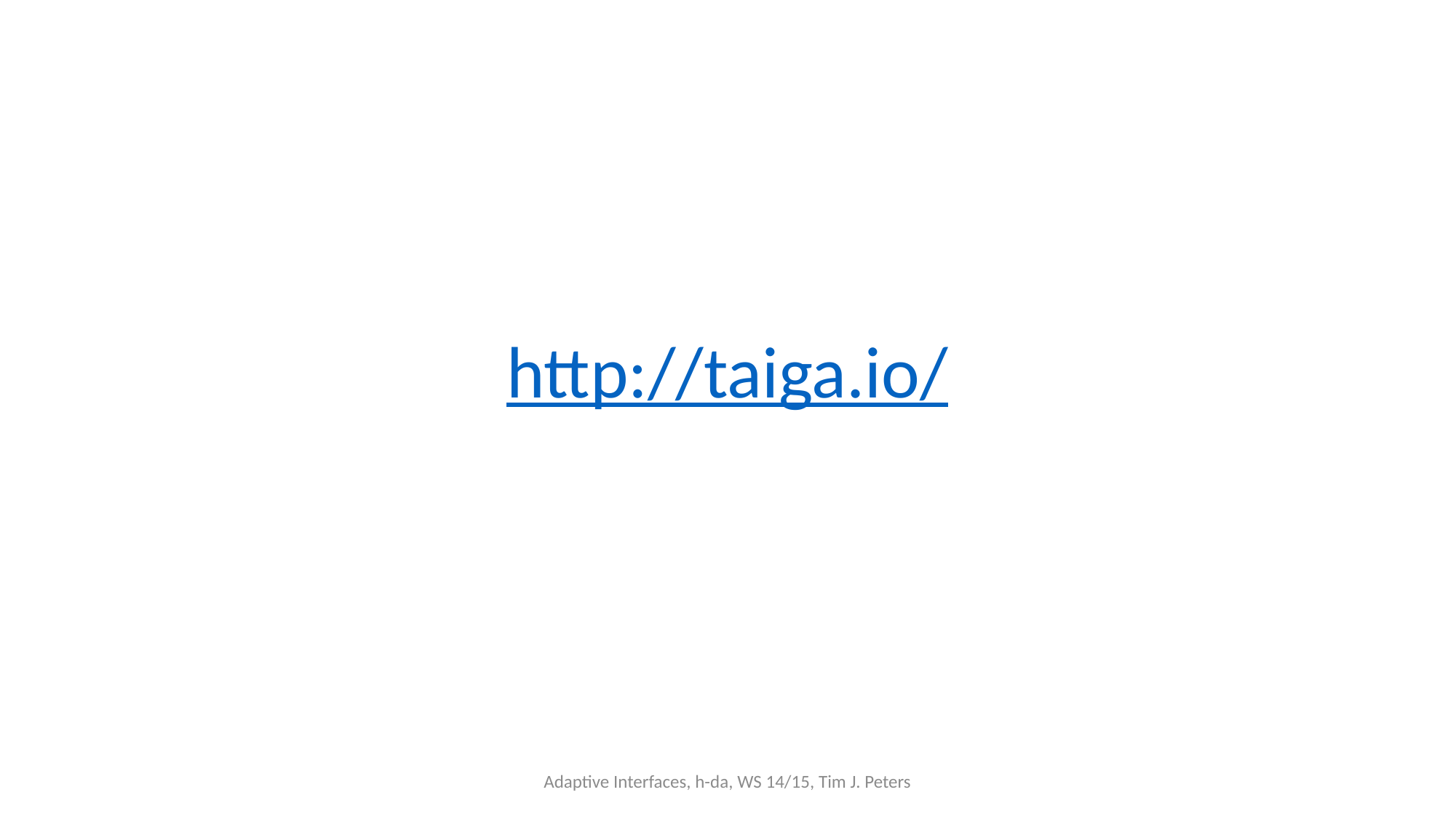

# http://taiga.io/

Adaptive Interfaces, h-da, WS 14/15, Tim J. Peters